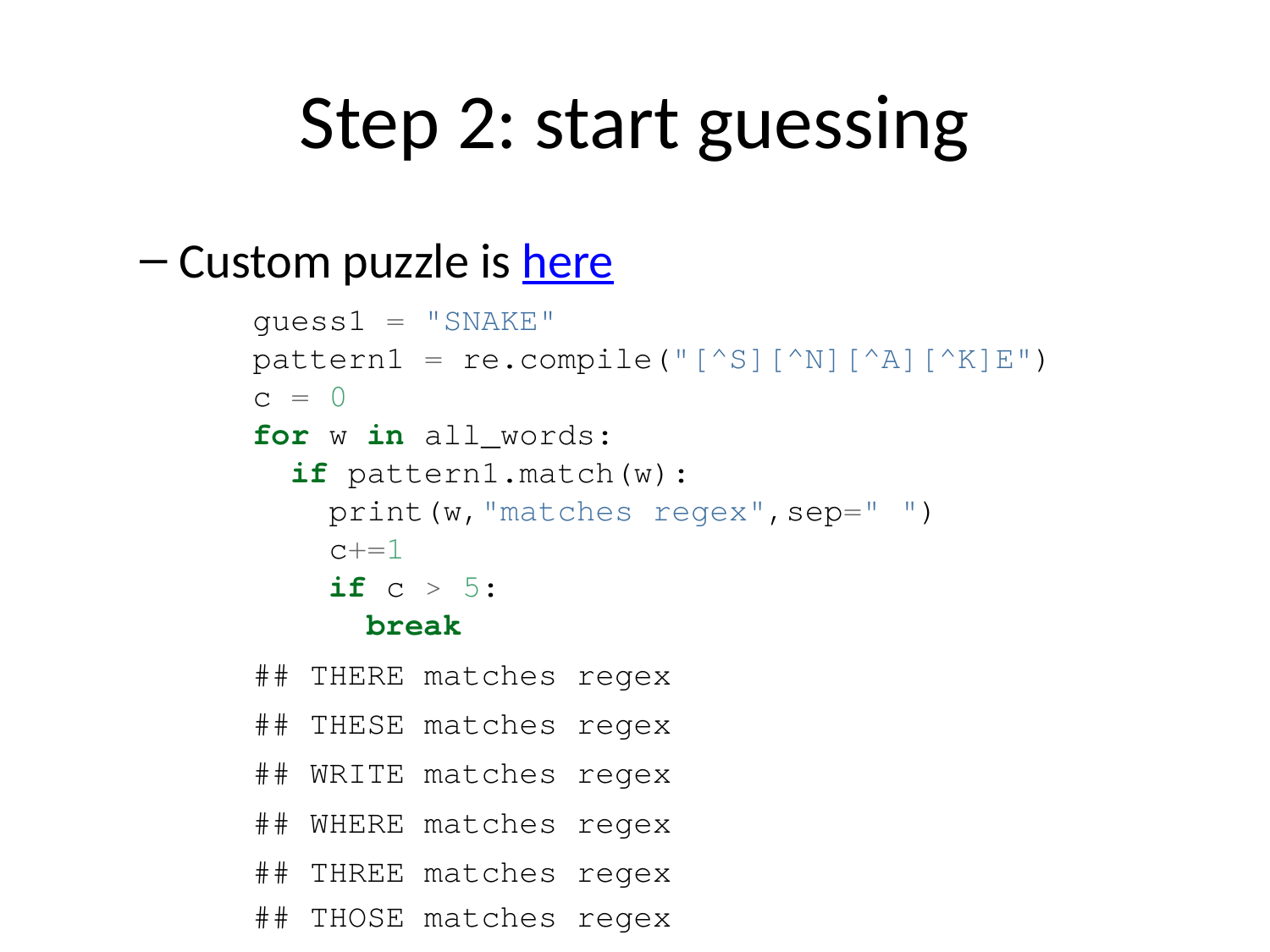

# Step 2: start guessing
Custom puzzle is here
guess1 = "SNAKE"
pattern1 = re.compile("[^S][^N][^A][^K]E")
c = 0
for w in all_words:
  if pattern1.match(w):
    print(w,"matches regex",sep=" ")
    c+=1
    if c > 5:
      break
## THERE matches regex
## THESE matches regex
## WRITE matches regex
## WHERE matches regex
## THREE matches regex
## THOSE matches regex